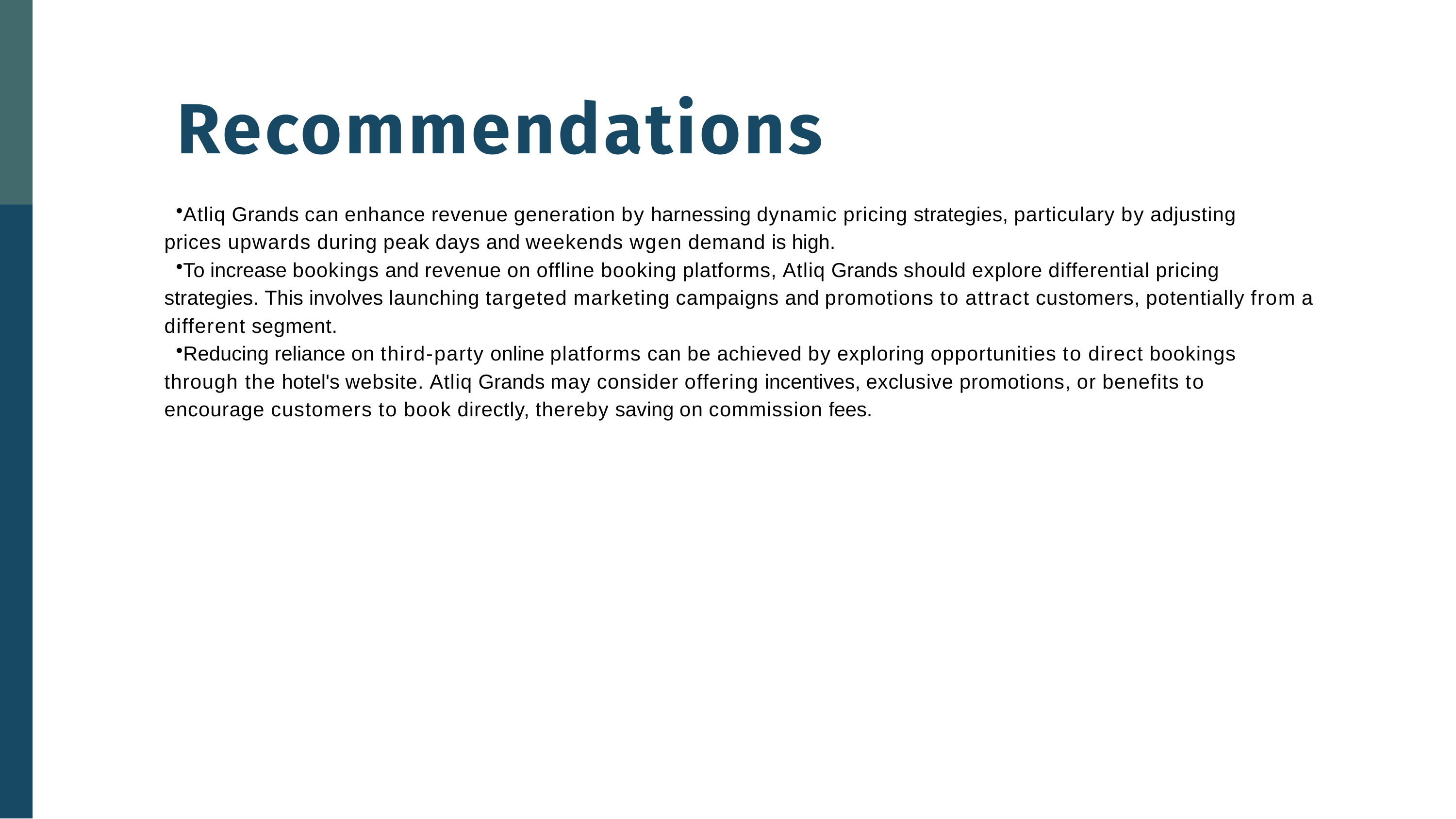

# Recommendations
Atliq Grands can enhance revenue generation by harnessing dynamic pricing strategies, particulary by adjusting prices upwards during peak days and weekends wgen demand is high.
To increase bookings and revenue on offline booking platforms, Atliq Grands should explore differential pricing  strategies. This involves launching targeted marketing campaigns and promotions to attract customers, potentially from a different segment.
Reducing reliance on third-party online platforms can be achieved by exploring opportunities to direct bookings through the hotel's website. Atliq Grands may consider offering incentives, exclusive promotions, or benefits to encourage customers to book directly, thereby saving on commission fees.